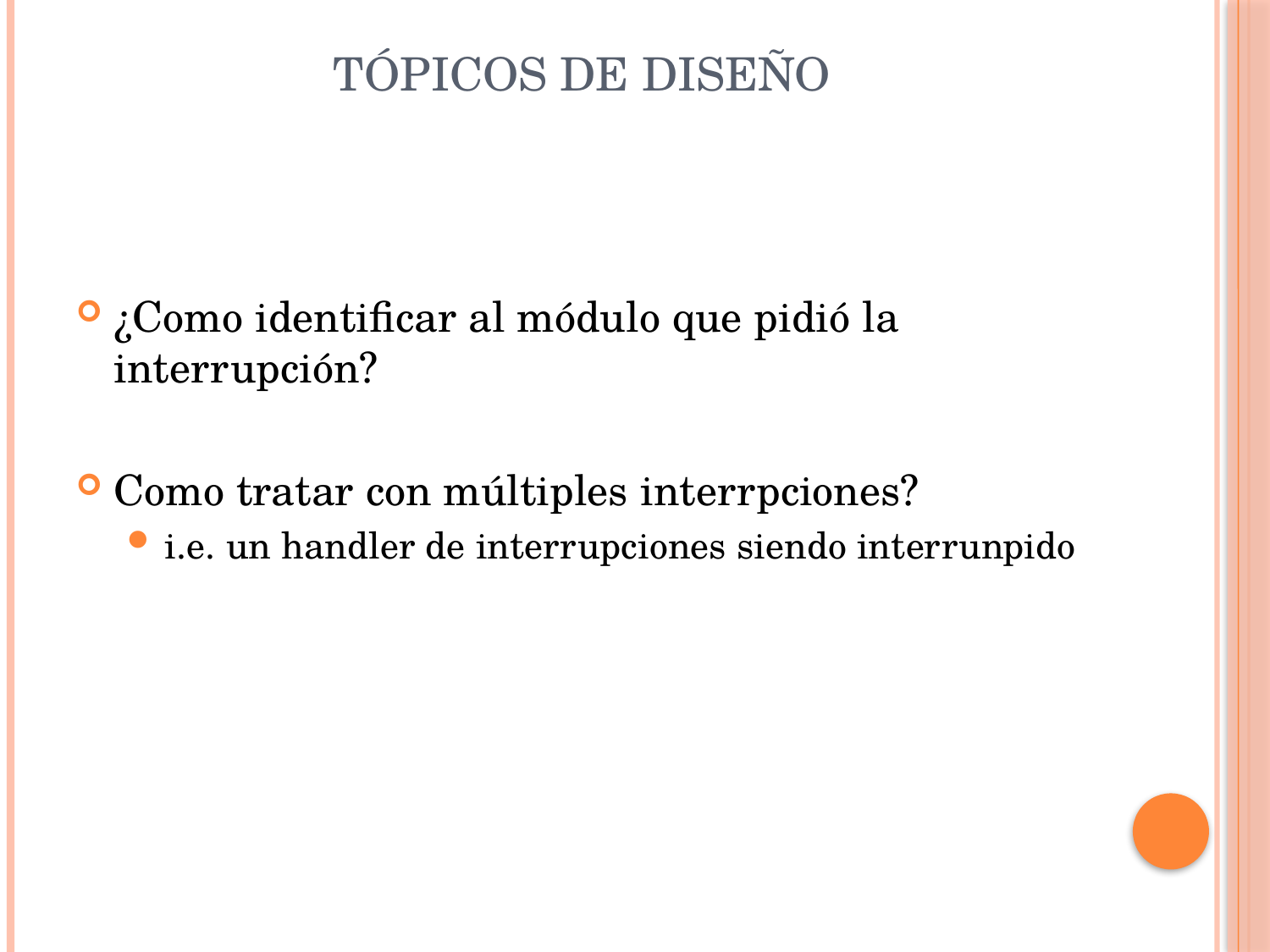

# Tópicos de Diseño

¿Como identificar al módulo que pidió la interrupción?

Como tratar con múltiples interrpciones?
i.e. un handler de interrupciones siendo interrunpido